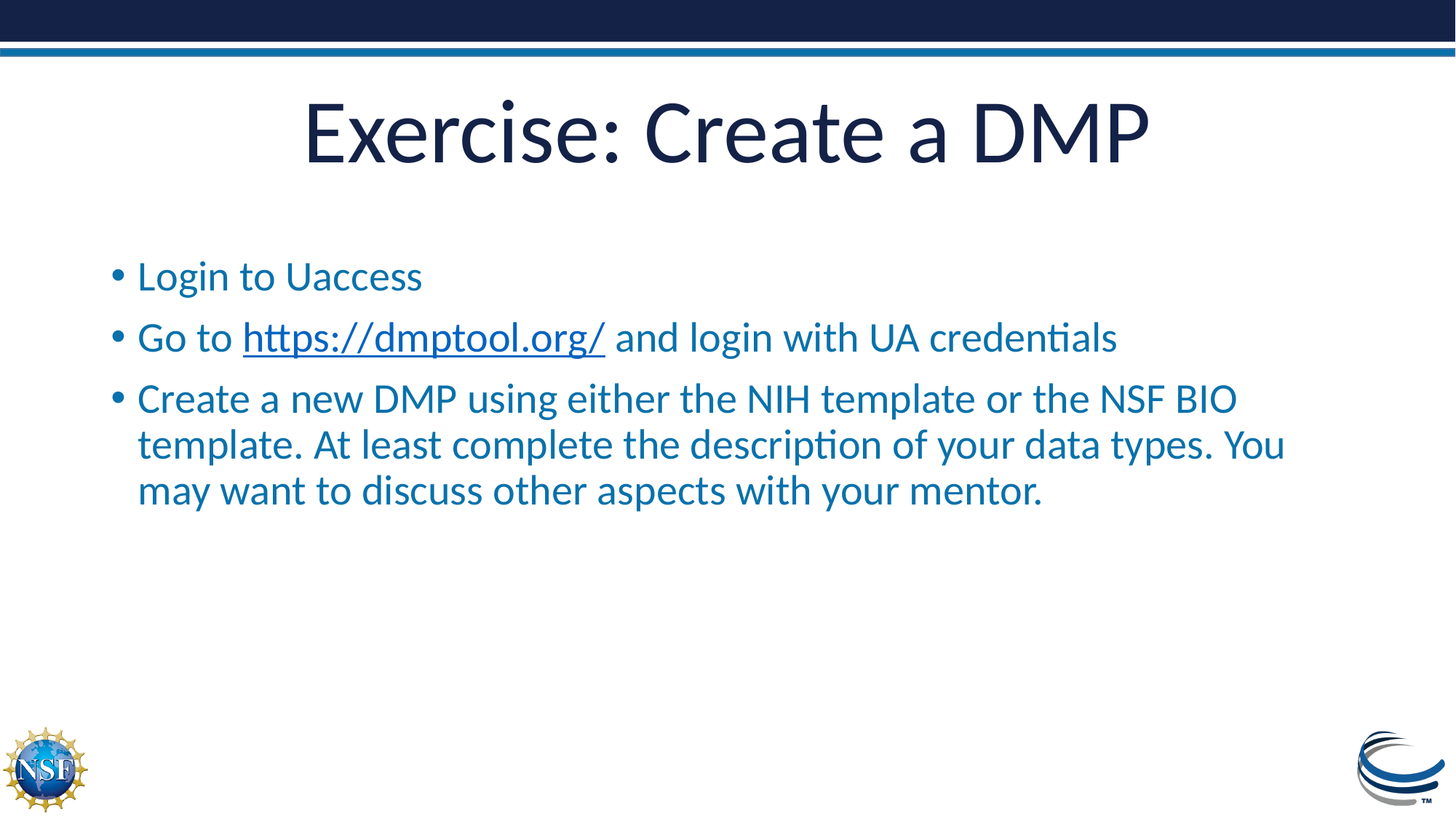

# Exercise: Create a DMP
Login to Uaccess
Go to https://dmptool.org/ and login with UA credentials
Create a new DMP using either the NIH template or the NSF BIO template. At least complete the description of your data types. You may want to discuss other aspects with your mentor.